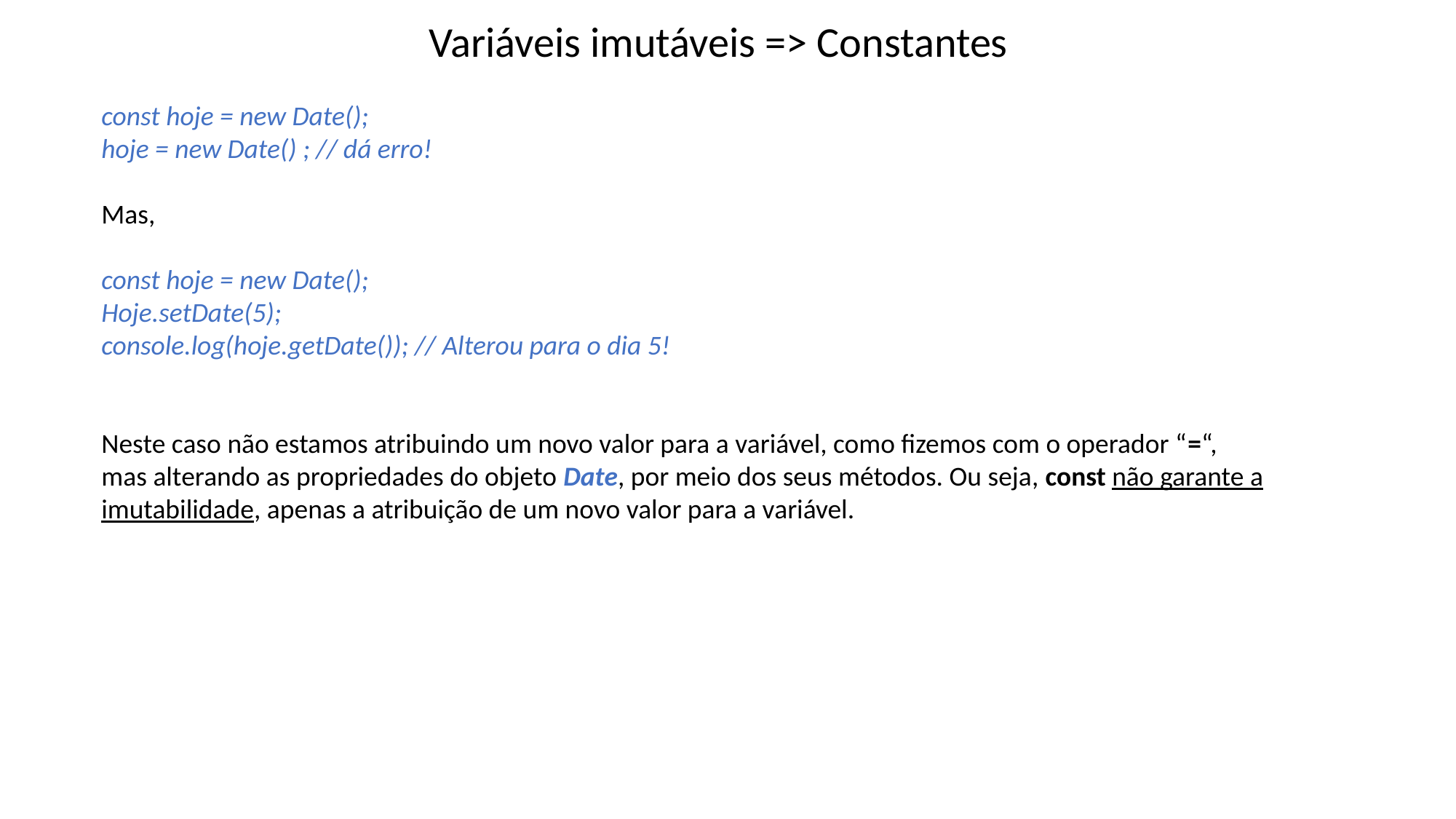

# Variáveis imutáveis => Constantes
const hoje = new Date();
hoje = new Date() ; // dá erro!

Mas,

const hoje = new Date();
Hoje.setDate(5);
console.log(hoje.getDate()); // Alterou para o dia 5!

Neste caso não estamos atribuindo um novo valor para a variável, como fizemos com o operador “=“, mas alterando as propriedades do objeto Date, por meio dos seus métodos. Ou seja, const não garante a imutabilidade, apenas a atribuição de um novo valor para a variável.